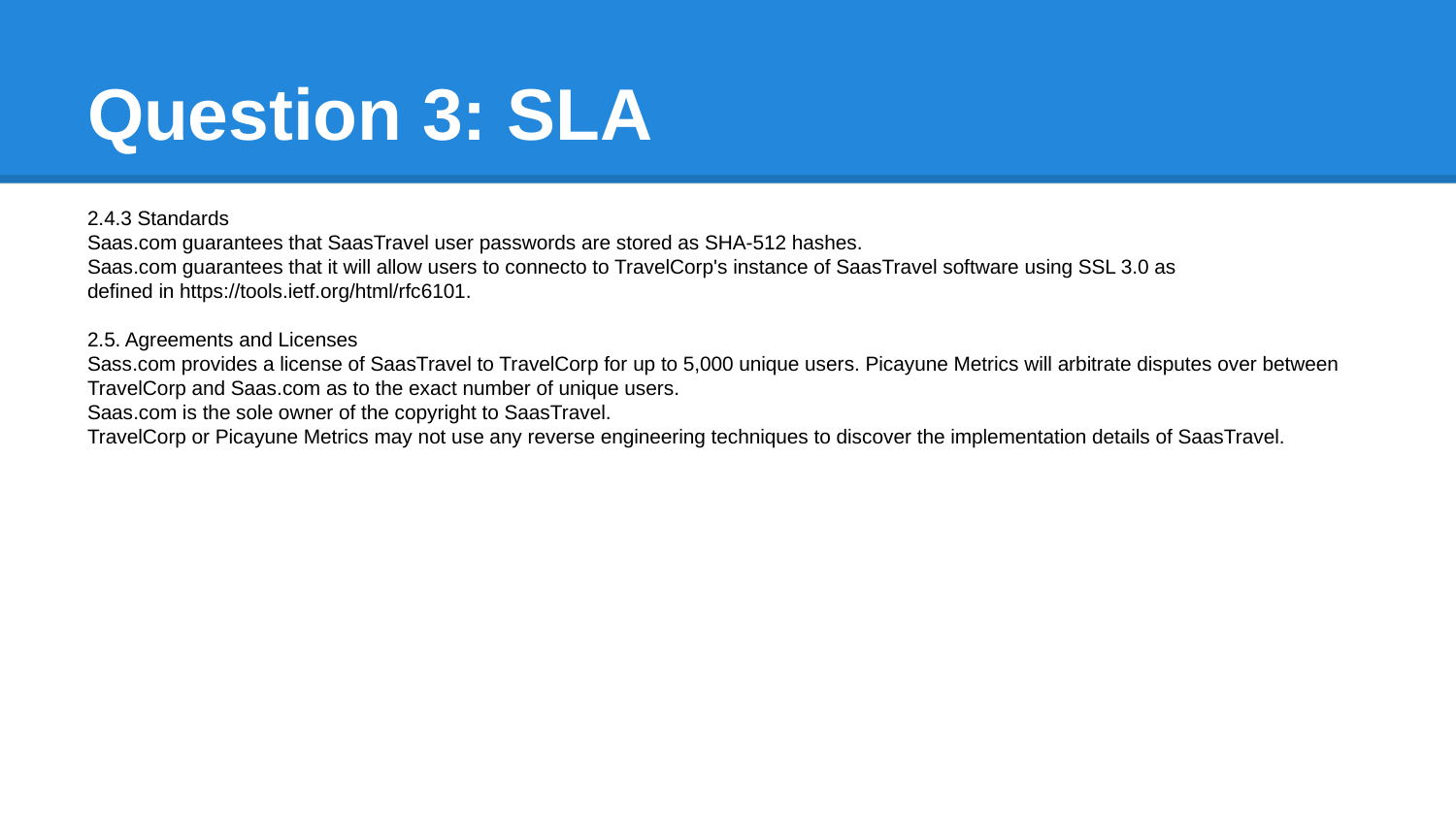

# Question 3: SLA
2.4.3 Standards
Saas.com guarantees that SaasTravel user passwords are stored as SHA-512 hashes.
Saas.com guarantees that it will allow users to connecto to TravelCorp's instance of SaasTravel software using SSL 3.0 as
defined in https://tools.ietf.org/html/rfc6101.

2.5. Agreements and Licenses
Sass.com provides a license of SaasTravel to TravelCorp for up to 5,000 unique users. Picayune Metrics will arbitrate disputes over between TravelCorp and Saas.com as to the exact number of unique users.
Saas.com is the sole owner of the copyright to SaasTravel.
TravelCorp or Picayune Metrics may not use any reverse engineering techniques to discover the implementation details of SaasTravel.